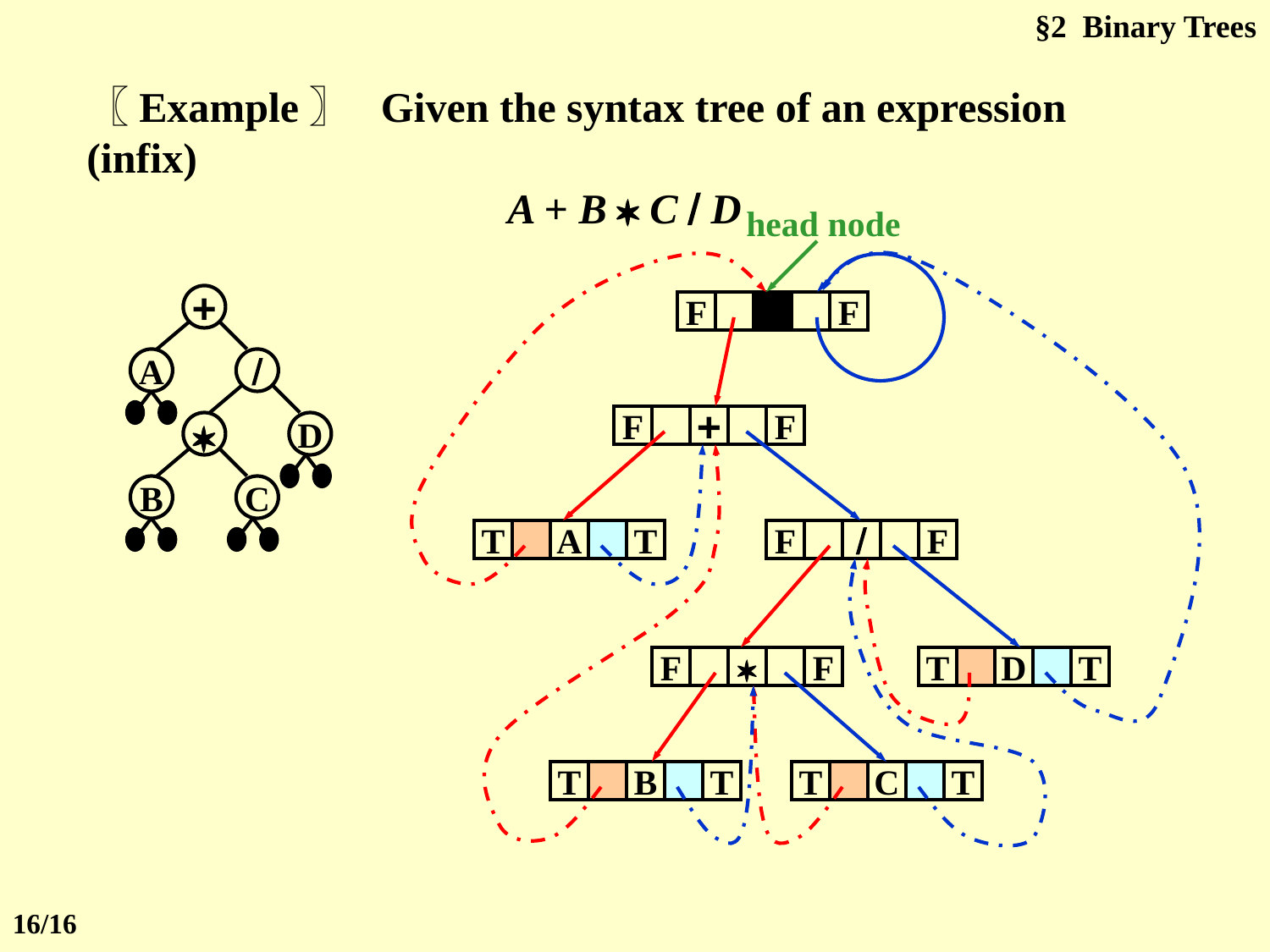

§2  Binary Trees
〖Example〗  Given the syntax tree of an expression (infix)
A + B ∗ C / D
head node

F

F

F

+

F

T

A

T
F

/

F

F

∗

F
T

D

T

T

B

T
T

C

T
+

A
/

∗
D

B
C

16/16